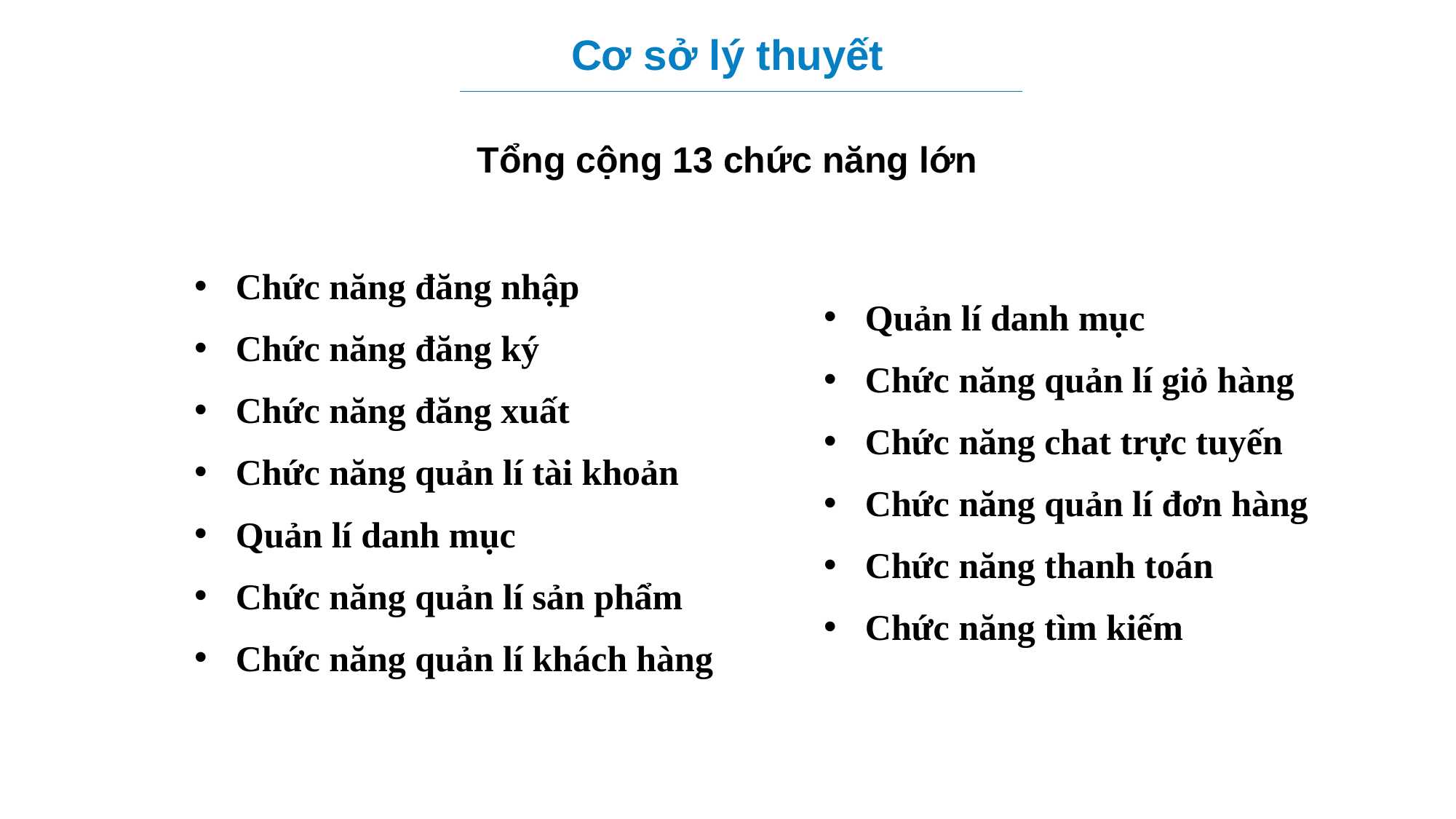

Cơ sở lý thuyết
Tổng cộng 13 chức năng lớn
Chức năng đăng nhập
Chức năng đăng ký
Chức năng đăng xuất
Chức năng quản lí tài khoản
Quản lí danh mục
Chức năng quản lí sản phẩm
Chức năng quản lí khách hàng
Quản lí danh mục
Chức năng quản lí giỏ hàng
Chức năng chat trực tuyến
Chức năng quản lí đơn hàng
Chức năng thanh toán
Chức năng tìm kiếm